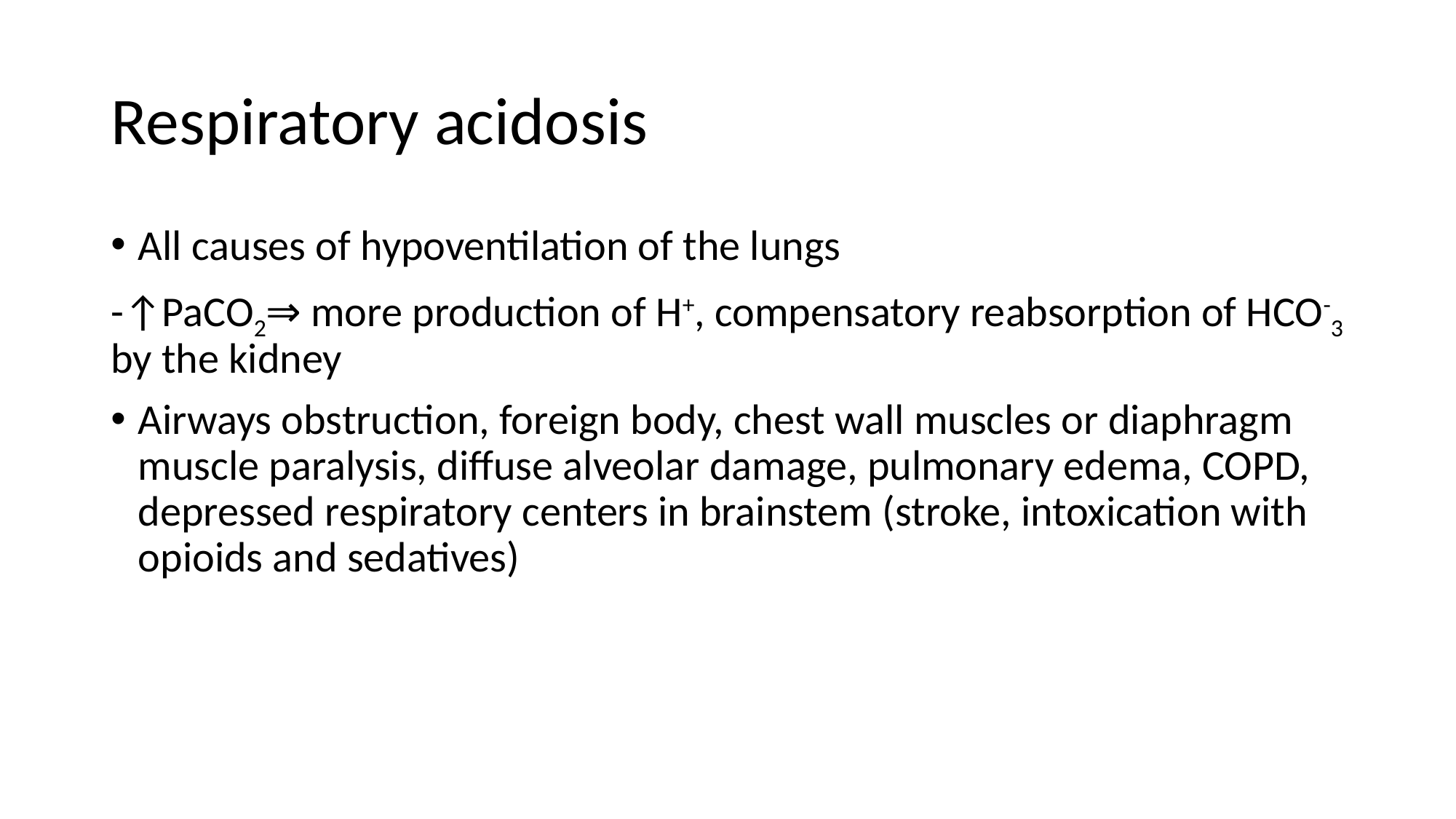

# Respiratory acidosis
All causes of hypoventilation of the lungs
-↑PaCO2⇒ more production of H+, compensatory reabsorption of HCO-3 by the kidney
Airways obstruction, foreign body, chest wall muscles or diaphragm muscle paralysis, diffuse alveolar damage, pulmonary edema, COPD, depressed respiratory centers in brainstem (stroke, intoxication with opioids and sedatives)